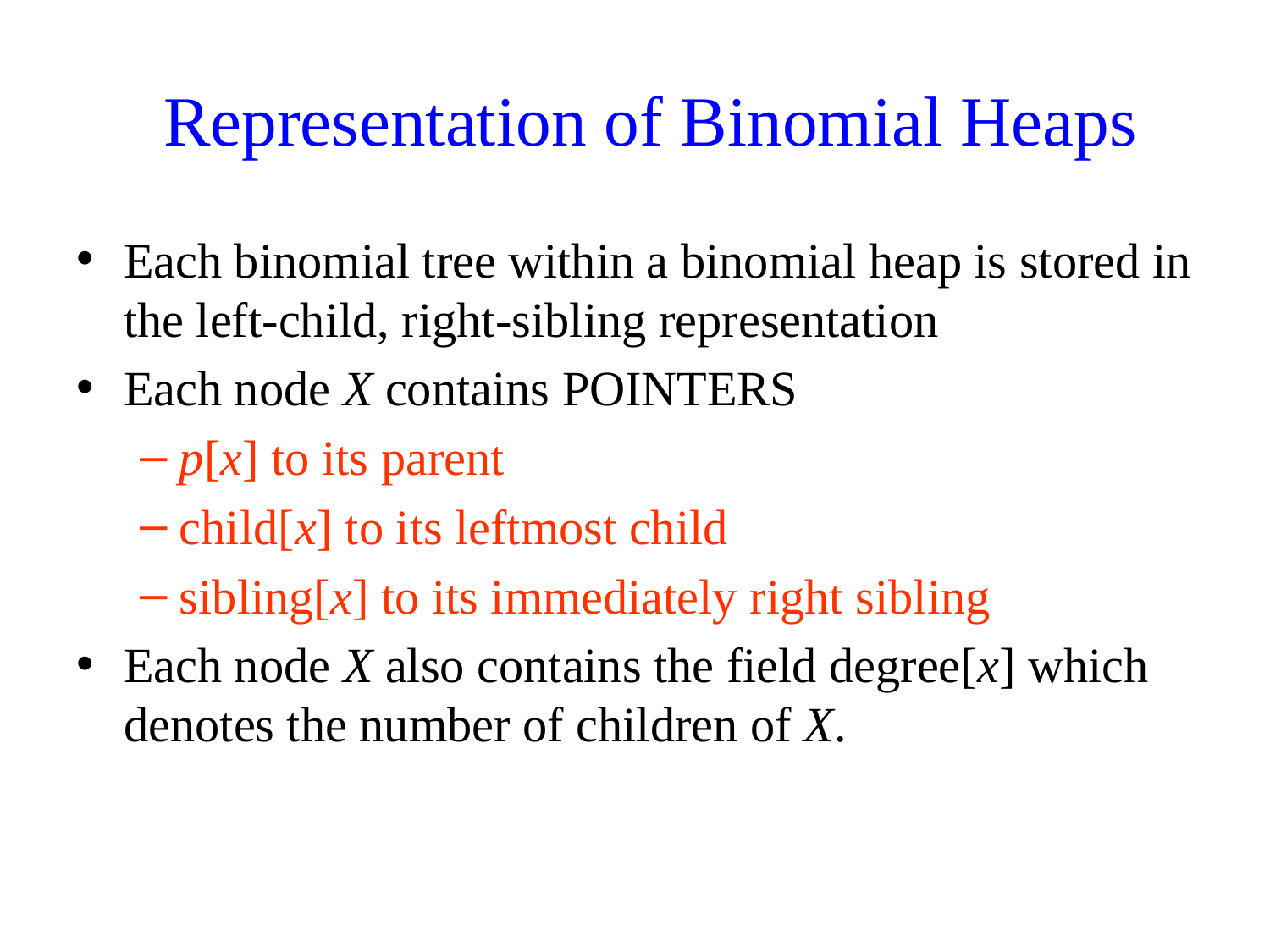

# Representation of Binomial Heaps
Each binomial tree within a binomial heap is stored in the left-child, right-sibling representation
Each node X contains POINTERS
p[x] to its parent
child[x] to its leftmost child
sibling[x] to its immediately right sibling
Each node X also contains the field degree[x] which denotes the number of children of X.